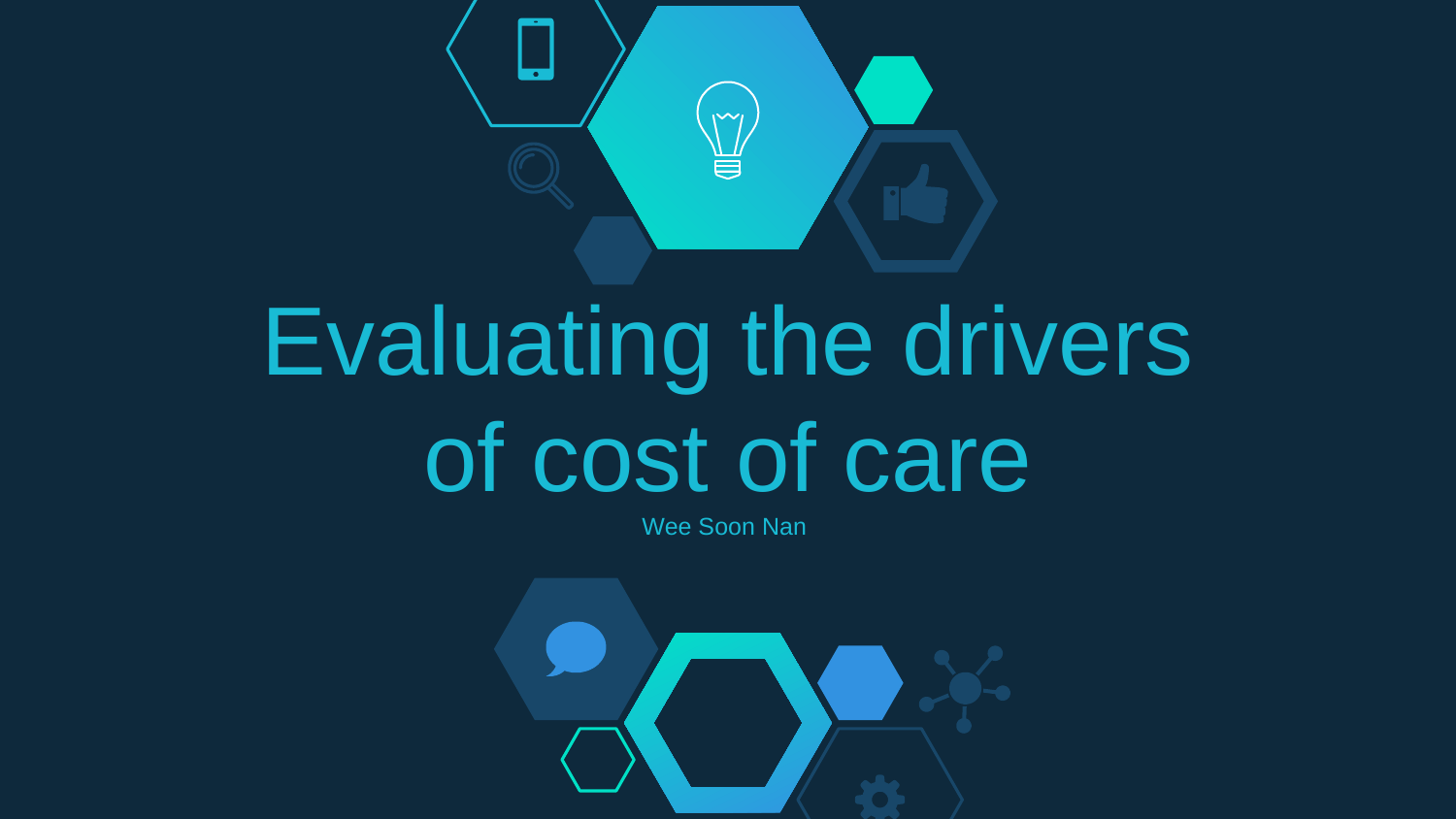

# Evaluating the drivers of cost of care Wee Soon Nan